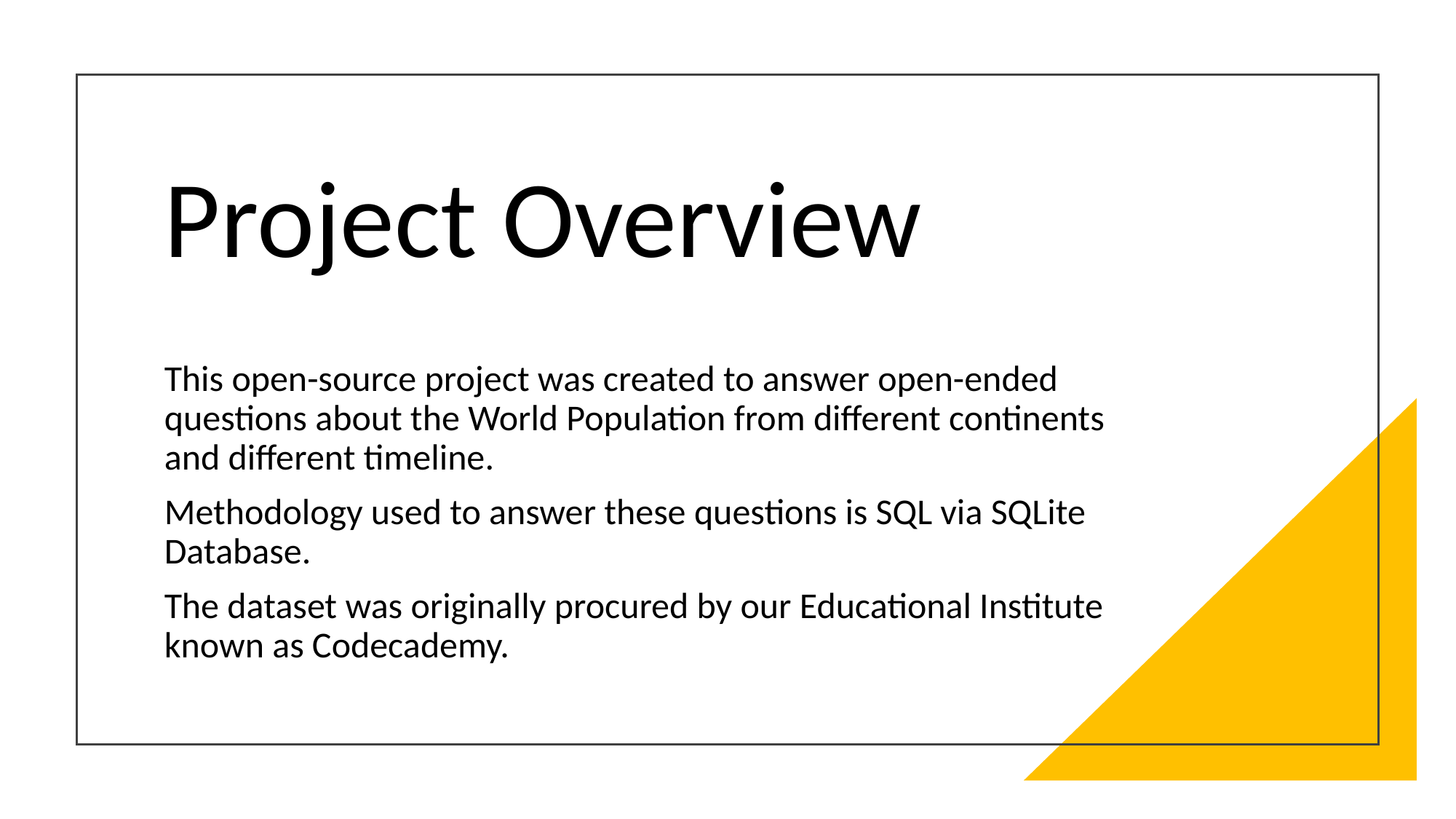

# Project Overview
This open-source project was created to answer open-ended questions about the World Population from different continents and different timeline.
Methodology used to answer these questions is SQL via SQLite Database.
The dataset was originally procured by our Educational Institute known as Codecademy.